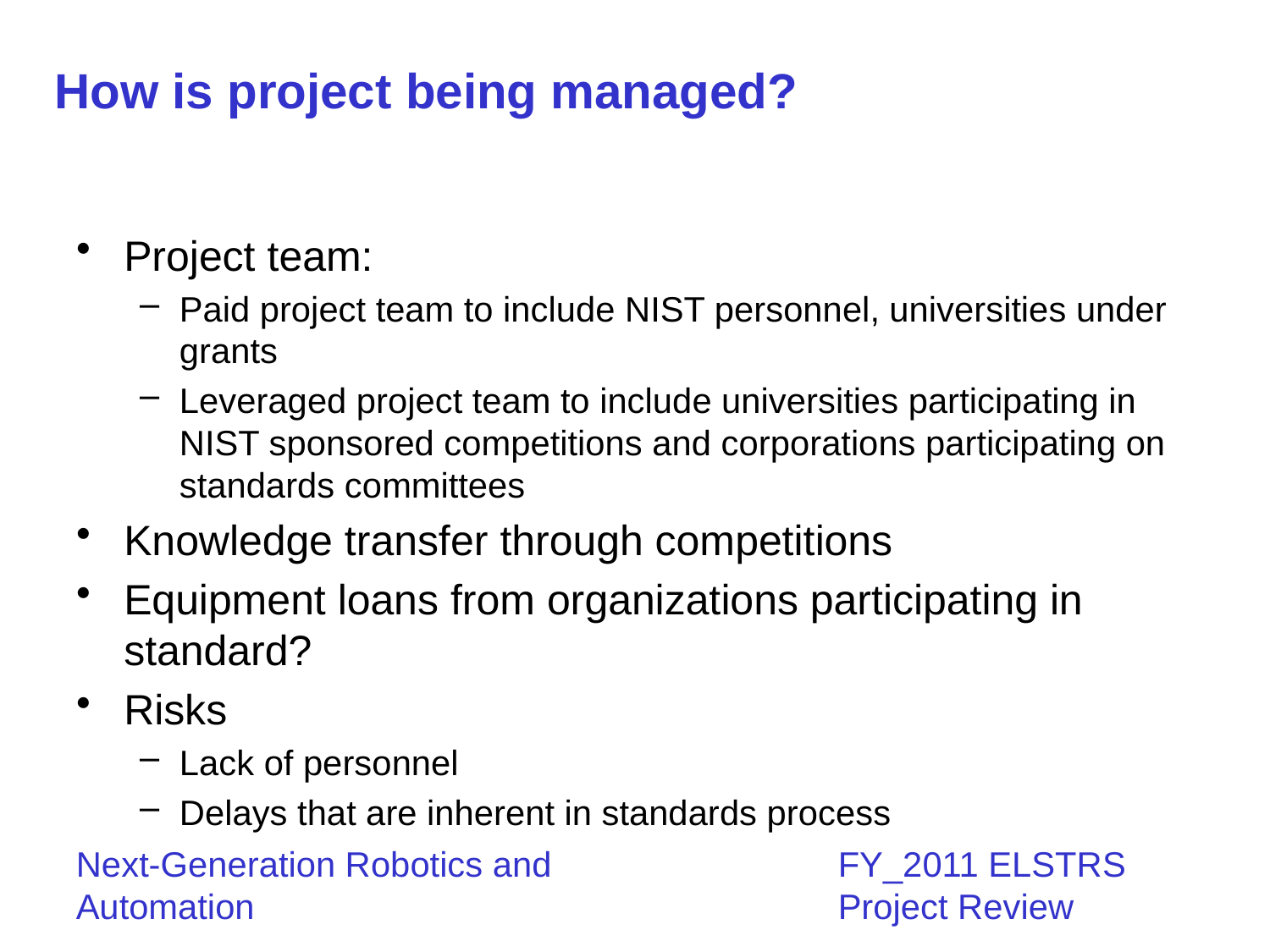

#
How is project being managed?

Project team:
Paid project team to include NIST personnel, universities under grants
Leveraged project team to include universities participating in NIST sponsored competitions and corporations participating on standards committees
Knowledge transfer through competitions
Equipment loans from organizations participating in standard?
Risks
Lack of personnel
Delays that are inherent in standards process